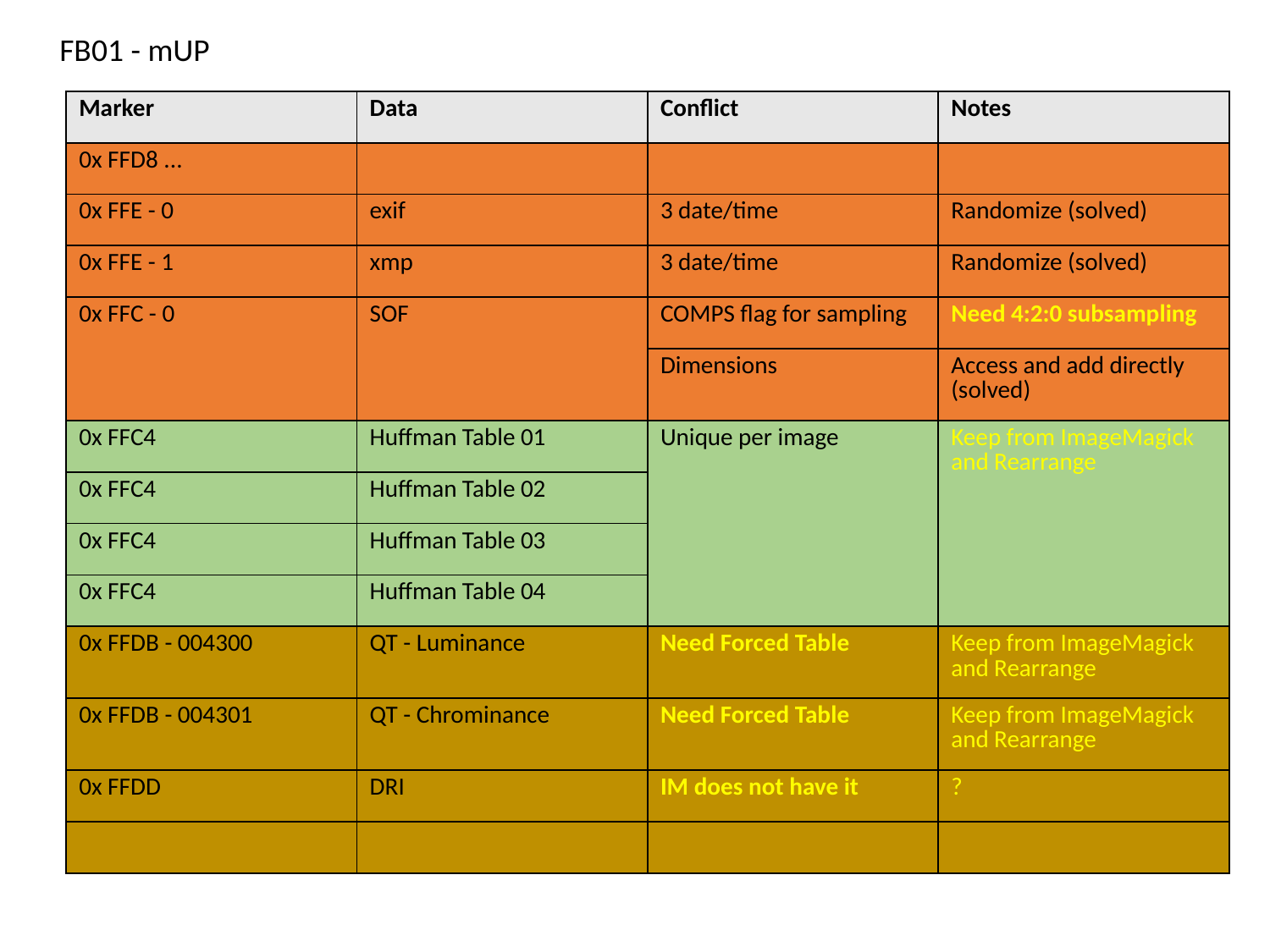

FB01 - mUP
| Marker | Data | Conflict | Notes |
| --- | --- | --- | --- |
| 0x FFD8 ... |  |  |  |
| 0x FFE - 0 | exif | 3 date/time | Randomize (solved) |
| 0x FFE - 1 | xmp | 3 date/time | Randomize (solved) |
| 0x FFC - 0 | SOF | COMPS flag for sampling | Need 4:2:0 subsampling |
|  |  | Dimensions | Access and add directly (solved) |
| 0x FFC4 | Huffman Table 01 | Unique per image | Keep from ImageMagick and Rearrange |
| 0x FFC4 | Huffman Table 02 |  |  |
| 0x FFC4 | Huffman Table 03 |  |  |
| 0x FFC4 | Huffman Table 04 |  |  |
| 0x FFDB - 004300 | QT - Luminance | Need Forced Table | Keep from ImageMagick and Rearrange |
| 0x FFDB - 004301 | QT - Chrominance | Need Forced Table | Keep from ImageMagick and Rearrange |
| 0x FFDD | DRI | IM does not have it | ? |
|  |  |  |  |